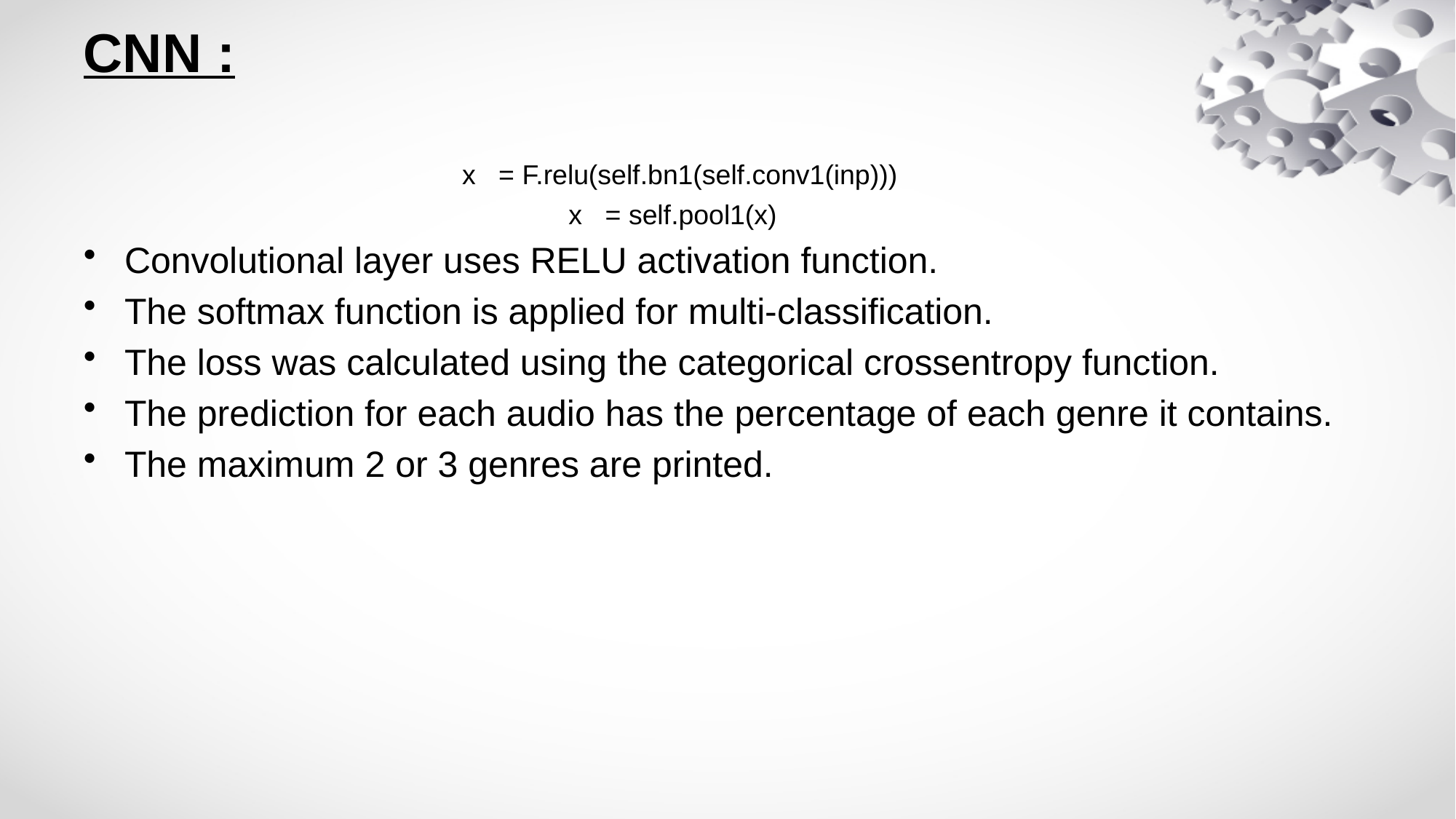

# CNN :
				 x   = F.relu(self.bn1(self.conv1(inp)))
       				 x   = self.pool1(x)
Convolutional layer uses RELU activation function.
The softmax function is applied for multi-classification.
The loss was calculated using the categorical crossentropy function.
The prediction for each audio has the percentage of each genre it contains.
The maximum 2 or 3 genres are printed.